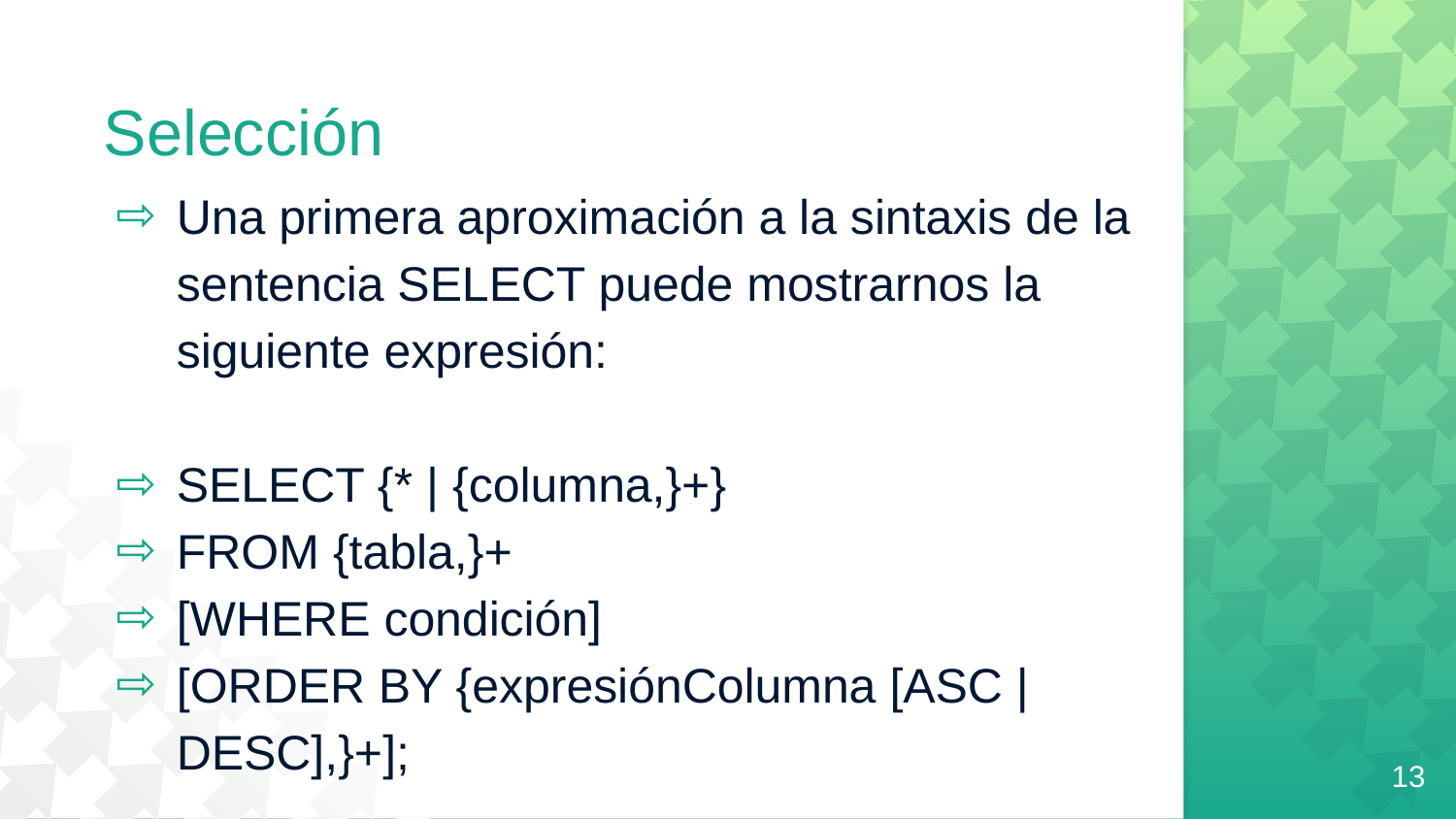

# Selección
Una primera aproximación a la sintaxis de la sentencia SELECT puede mostrarnos la siguiente expresión:

SELECT {* | {columna,}+}
FROM {tabla,}+
[WHERE condición]
[ORDER BY {expresiónColumna [ASC | DESC],}+];
13